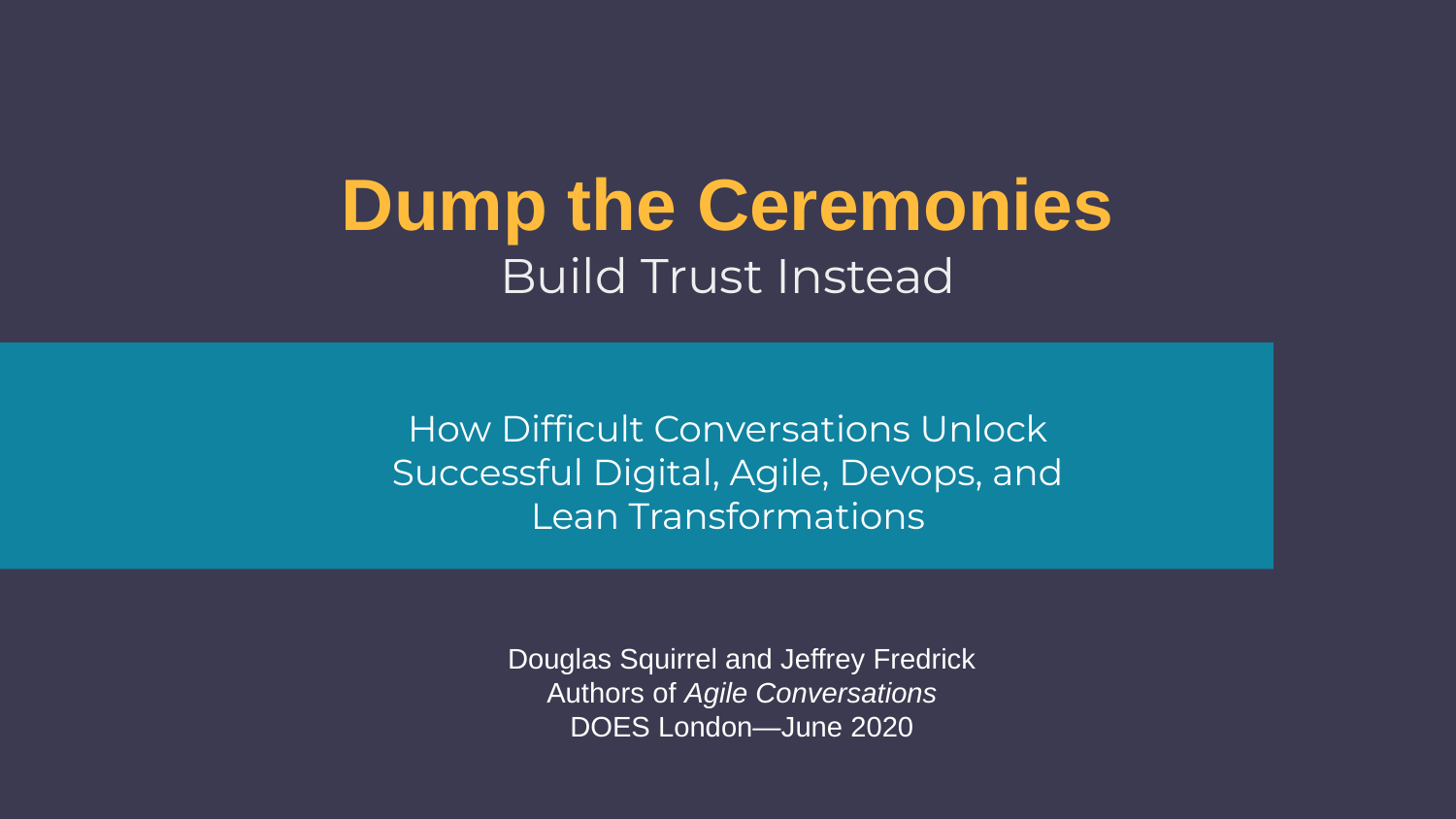

Dump the Ceremonies
Build Trust Instead

How Difficult Conversations Unlock Successful Digital, Agile, Devops, and Lean Transformations
Douglas Squirrel and Jeffrey Fredrick
Authors of Agile Conversations
DOES London—June 2020